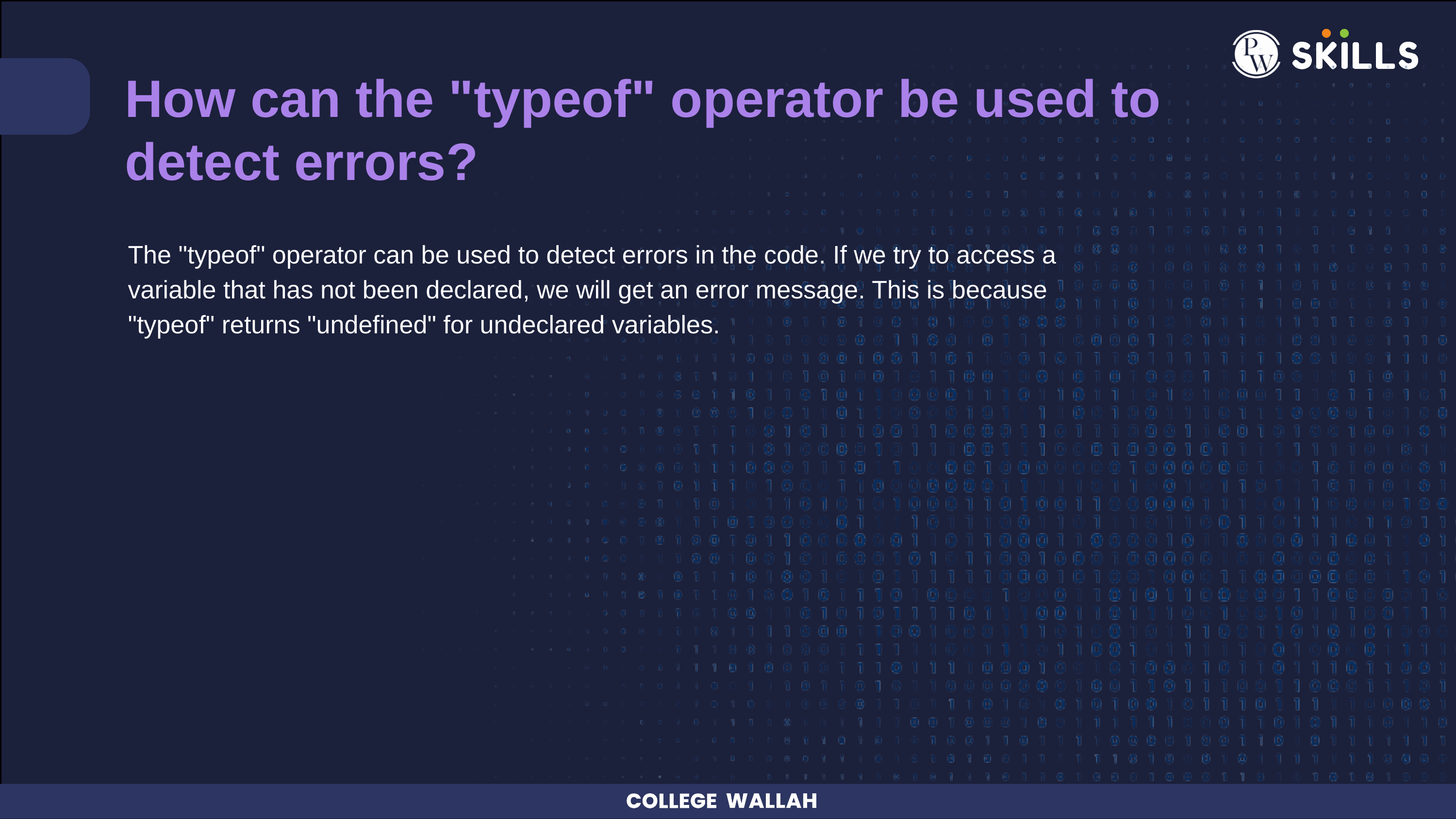

How can the "typeof" operator be used to detect errors?
The "typeof" operator can be used to detect errors in the code. If we try to access a variable that has not been declared, we will get an error message. This is because "typeof" returns "undefined" for undeclared variables.